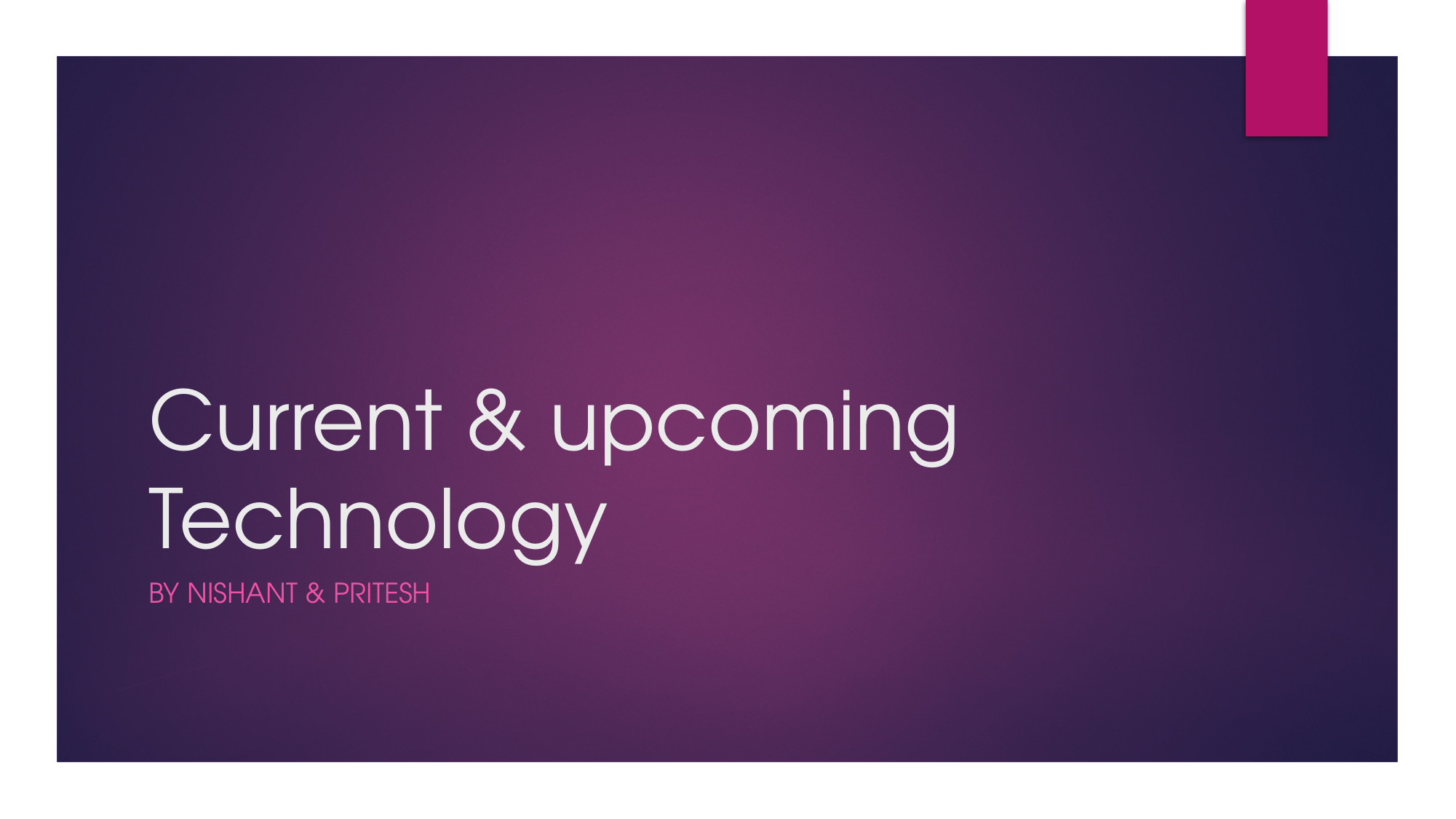

# Current & upcoming Technology
By nishant & pritesh